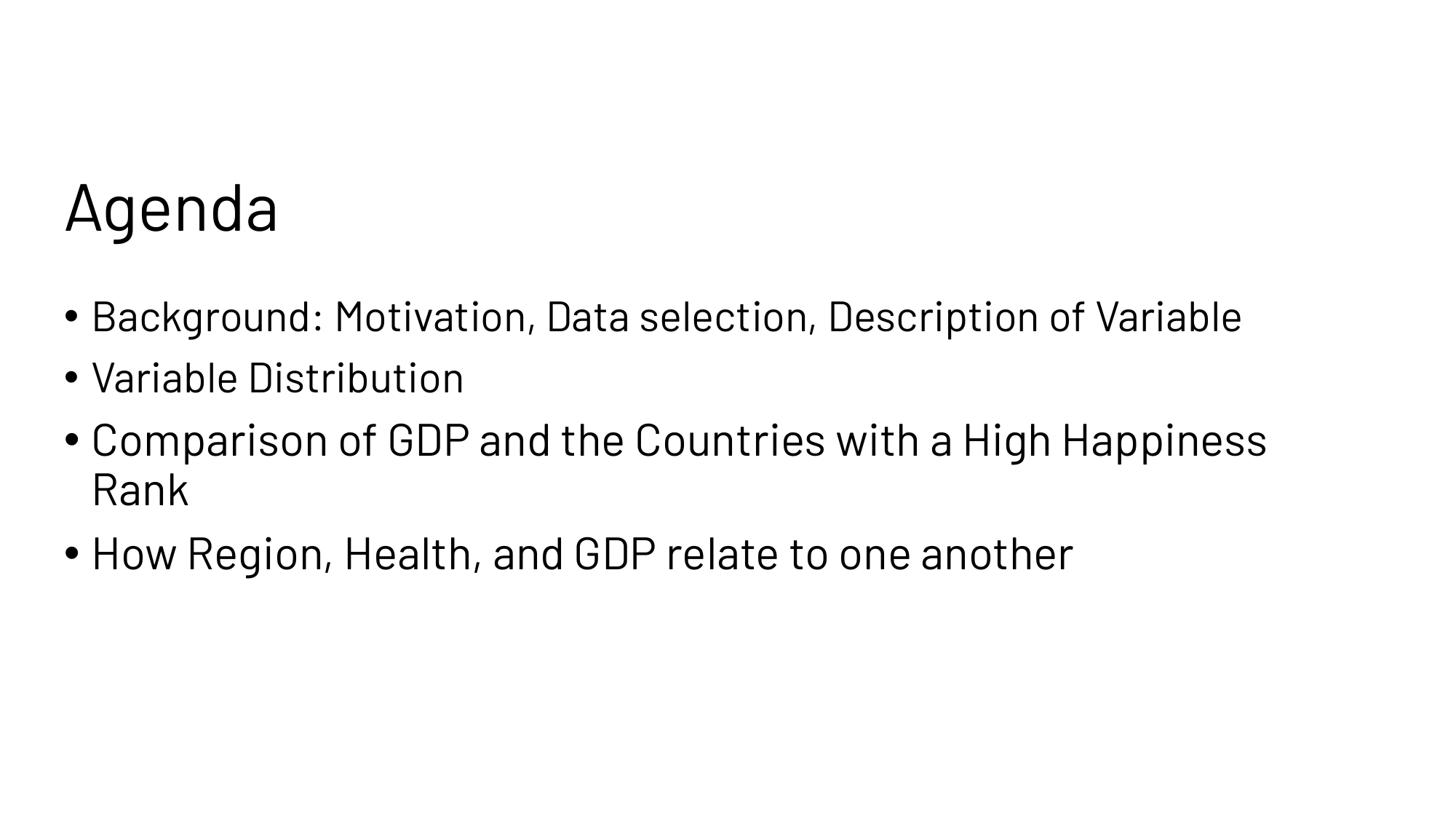

# Agenda
Background: Motivation, Data selection, Description of Variable
Variable Distribution
Comparison of GDP and the Countries with a High Happiness Rank
How Region, Health, and GDP relate to one another